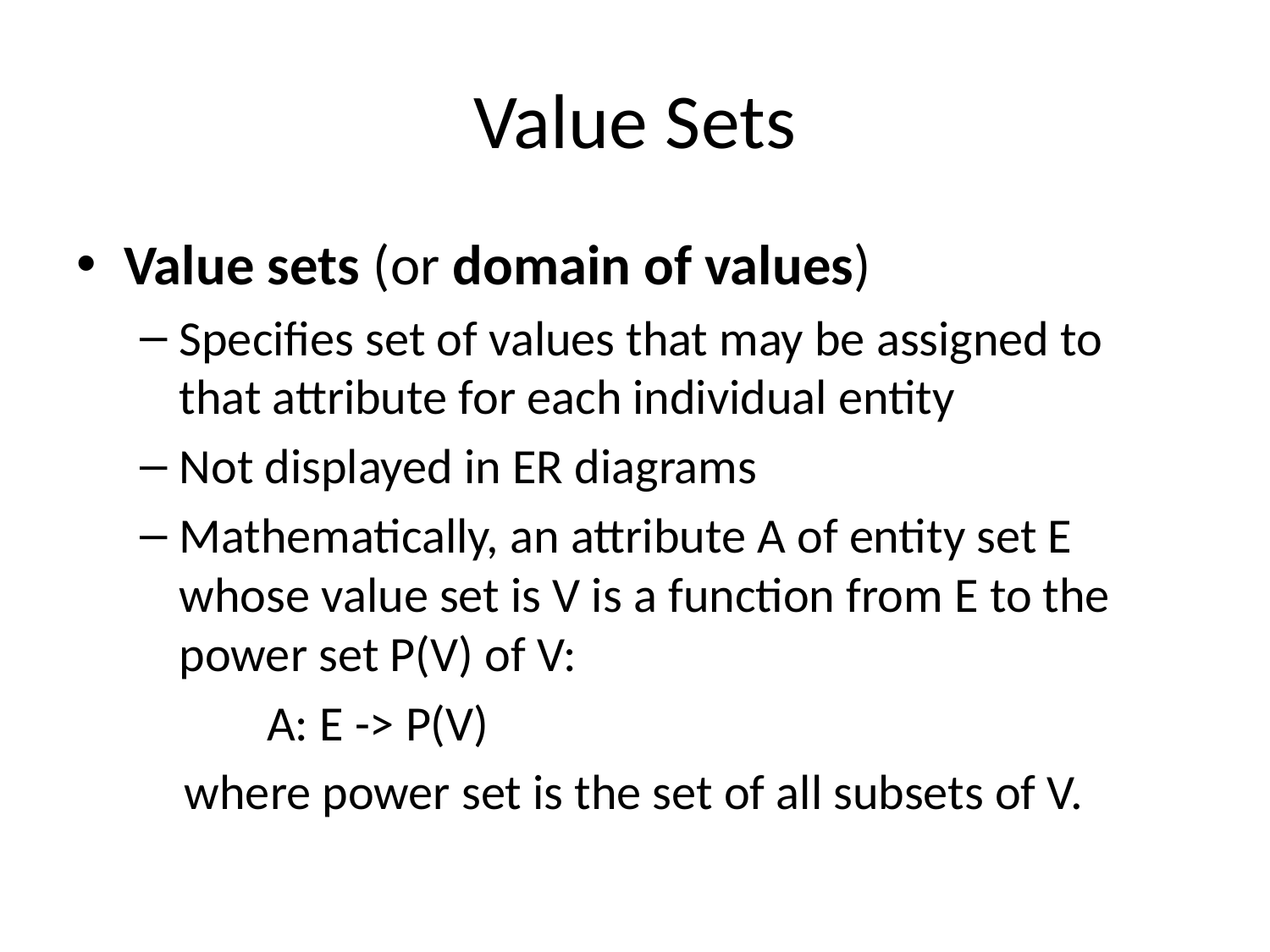

# Value Sets
Value sets (or domain of values)
Specifies set of values that may be assigned to that attribute for each individual entity
Not displayed in ER diagrams
Mathematically, an attribute A of entity set E whose value set is V is a function from E to the power set P(V) of V:
	A: E -> P(V)
    where power set is the set of all subsets of V.